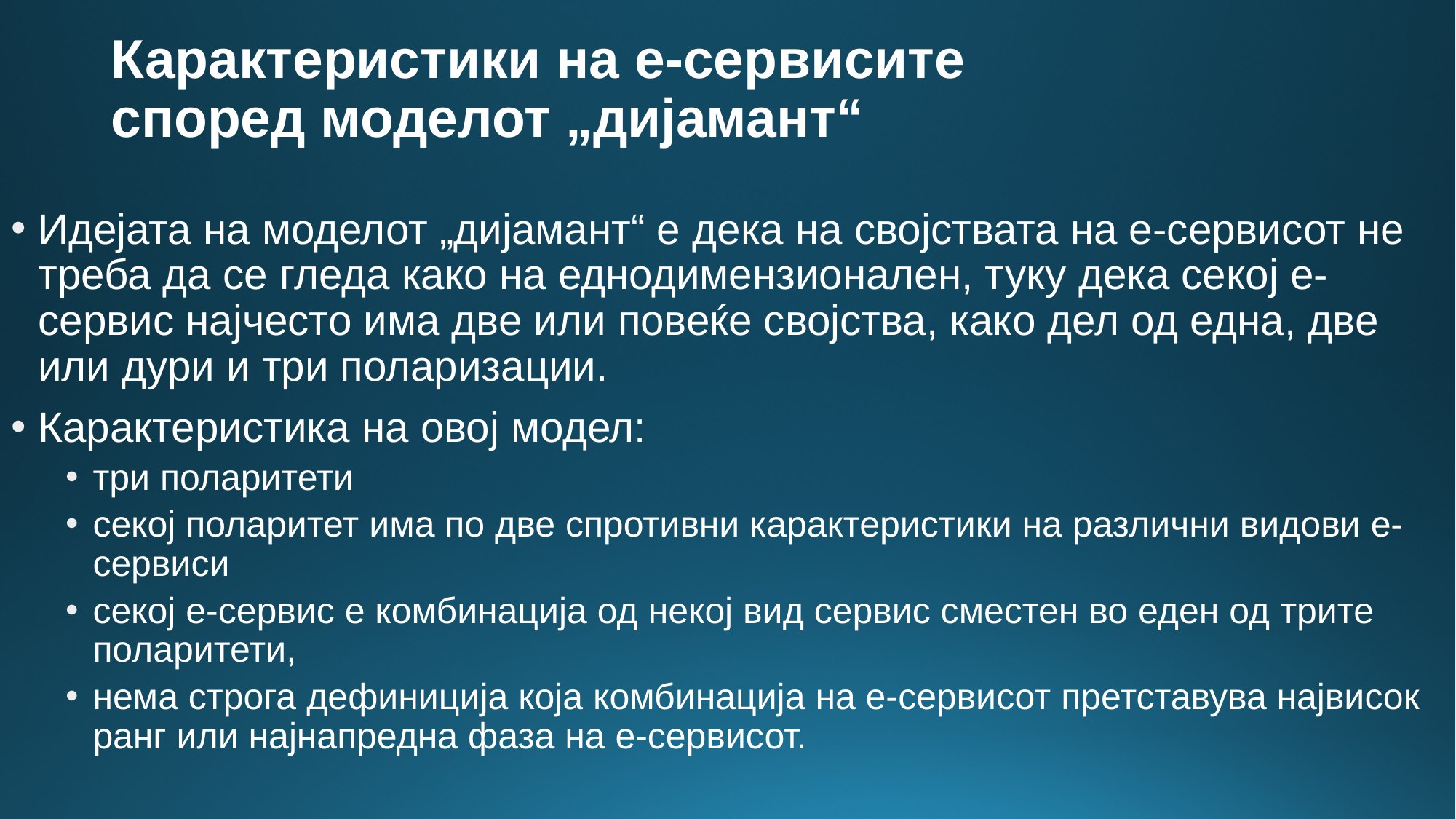

# Карактеристики на е-сервисите според моделот „дијамант“
Идејата на моделот „дијамант“ е дека на својствата на е-сервисот не треба да се гледа како на еднодимензионален, туку дека секој е-сервис најчесто има две или повеќе својства, како дел од една, две или дури и три поларизации.
Карактеристика на овој модел:
три поларитети
секој поларитет има по две спротивни карактеристики на различни видови е-сервиси
секој е-сервис е комбинација од некој вид сервис сместен во еден од трите поларитети,
нема строга дефиниција која комбинација на е-сервисот претставува највисок ранг или најнапредна фаза на е-сервисот.